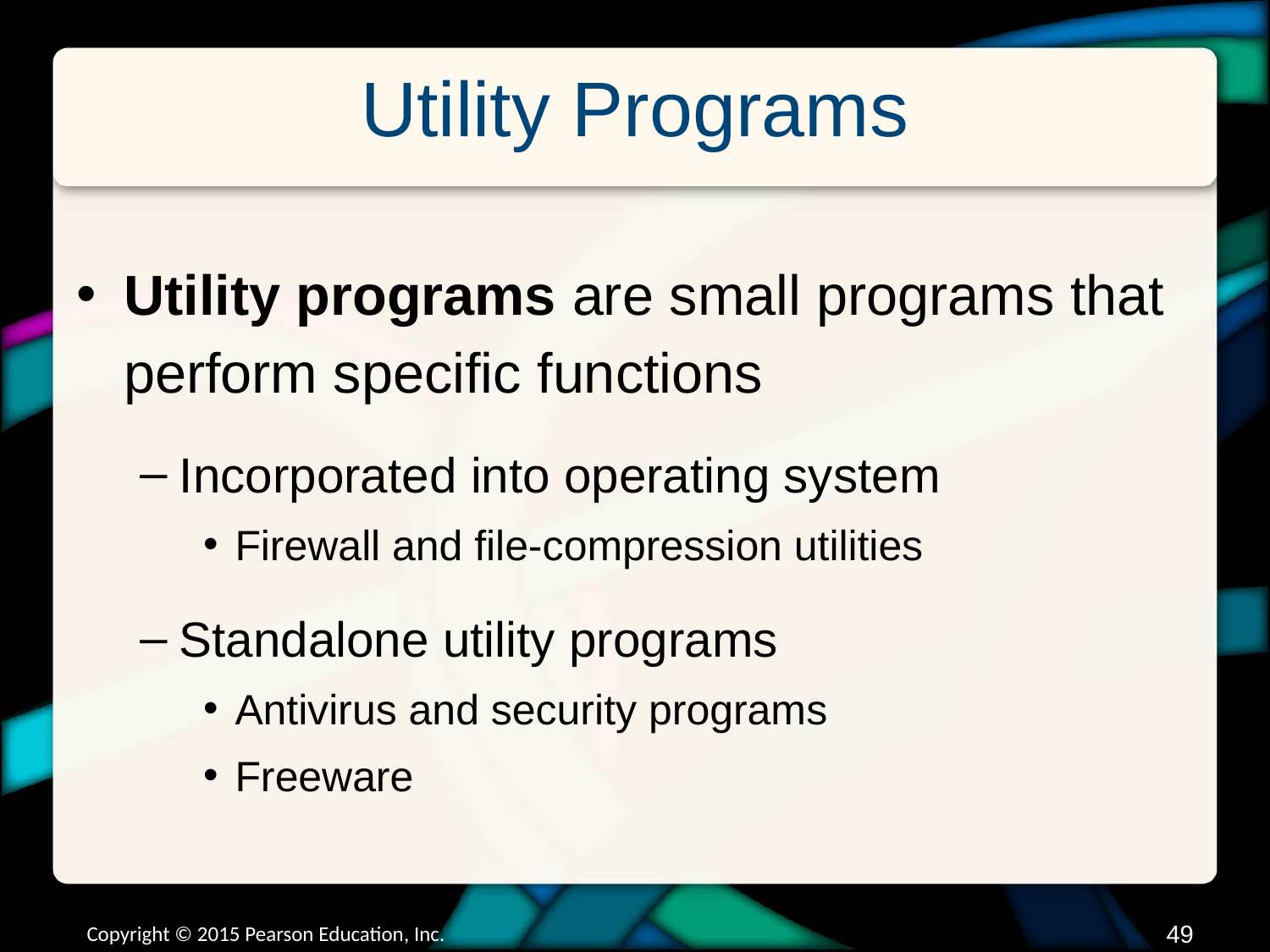

# Utility Programs
Utility programs are small programs that perform specific functions
Incorporated into operating system
Firewall and file-compression utilities
Standalone utility programs
Antivirus and security programs
Freeware

Copyright © 2015 Pearson Education, Inc.
49